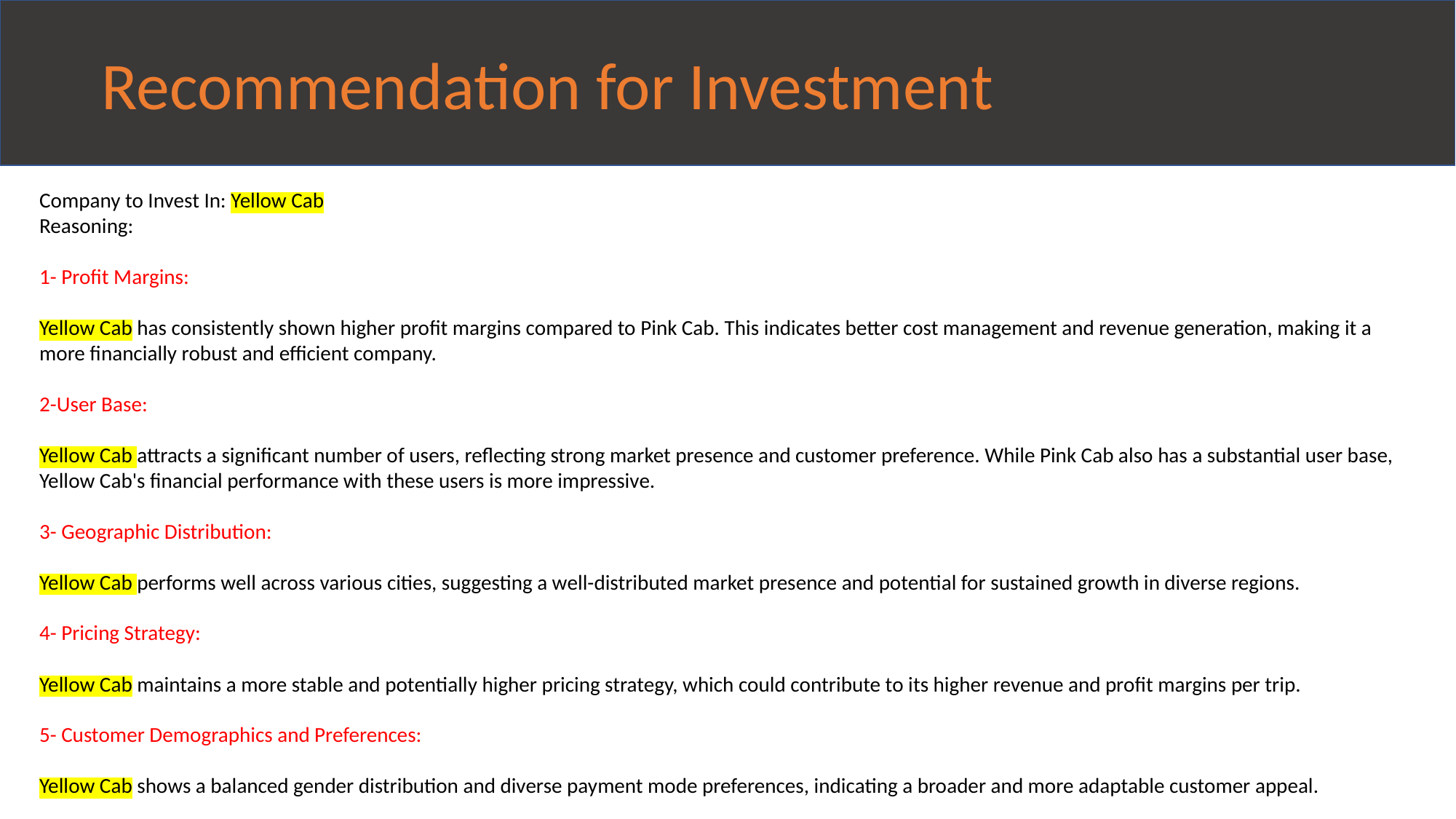

Recommendation for Investment
Company to Invest In: Yellow Cab
Reasoning:

1- Profit Margins:

Yellow Cab has consistently shown higher profit margins compared to Pink Cab. This indicates better cost management and revenue generation, making it a more financially robust and efficient company.

2-User Base:

Yellow Cab attracts a significant number of users, reflecting strong market presence and customer preference. While Pink Cab also has a substantial user base, Yellow Cab's financial performance with these users is more impressive.

3- Geographic Distribution:

Yellow Cab performs well across various cities, suggesting a well-distributed market presence and potential for sustained growth in diverse regions.

4- Pricing Strategy:

Yellow Cab maintains a more stable and potentially higher pricing strategy, which could contribute to its higher revenue and profit margins per trip.

5- Customer Demographics and Preferences:

Yellow Cab shows a balanced gender distribution and diverse payment mode preferences, indicating a broader and more adaptable customer appeal.